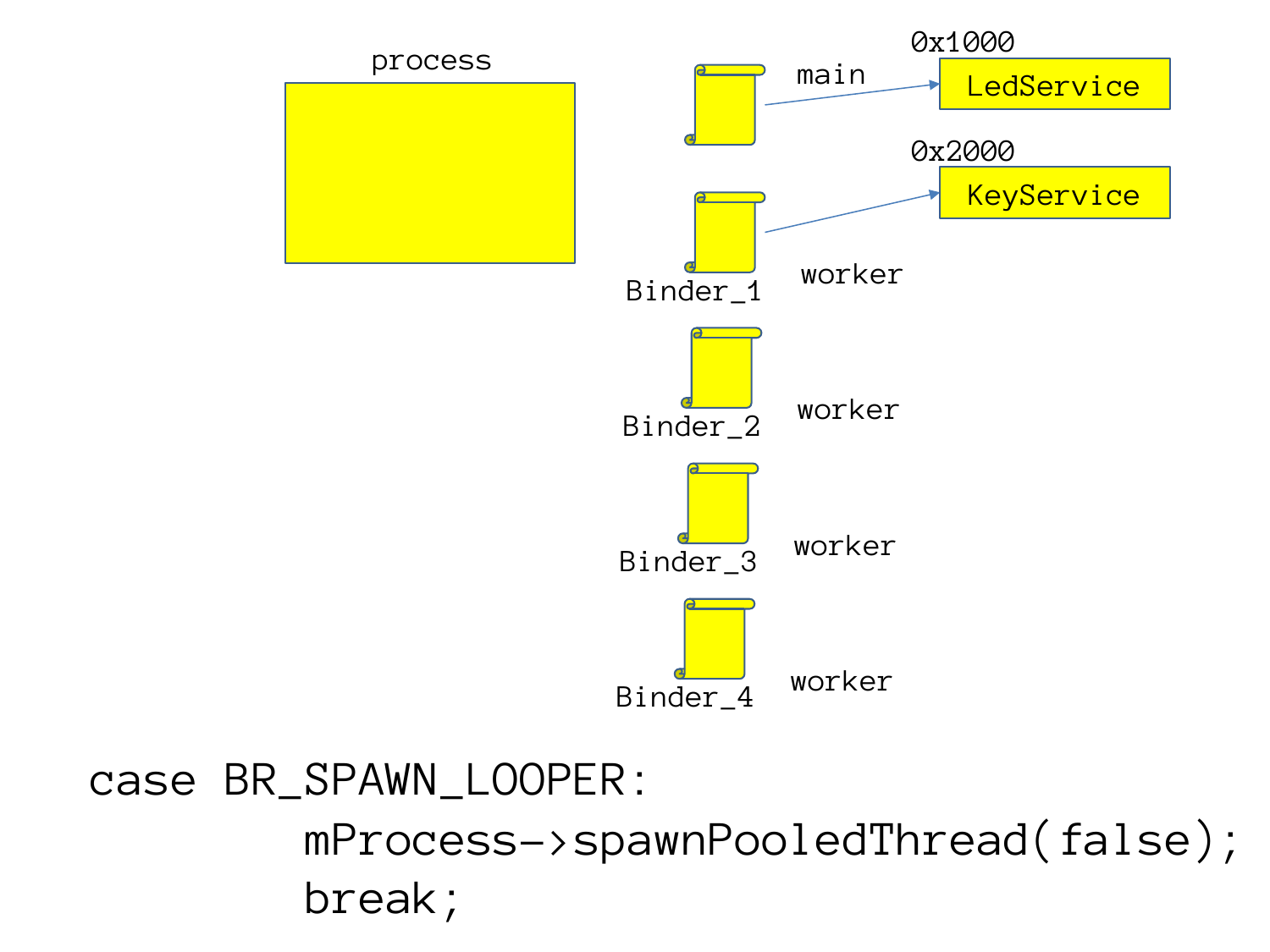

0x1000
process
main
LedService

0x2000
KeyService

worker
Binder_1

worker
Binder_2

worker
Binder_3

worker
Binder_4
case BR_SPAWN_LOOPER:
        mProcess->spawnPooledThread(false);
        break;